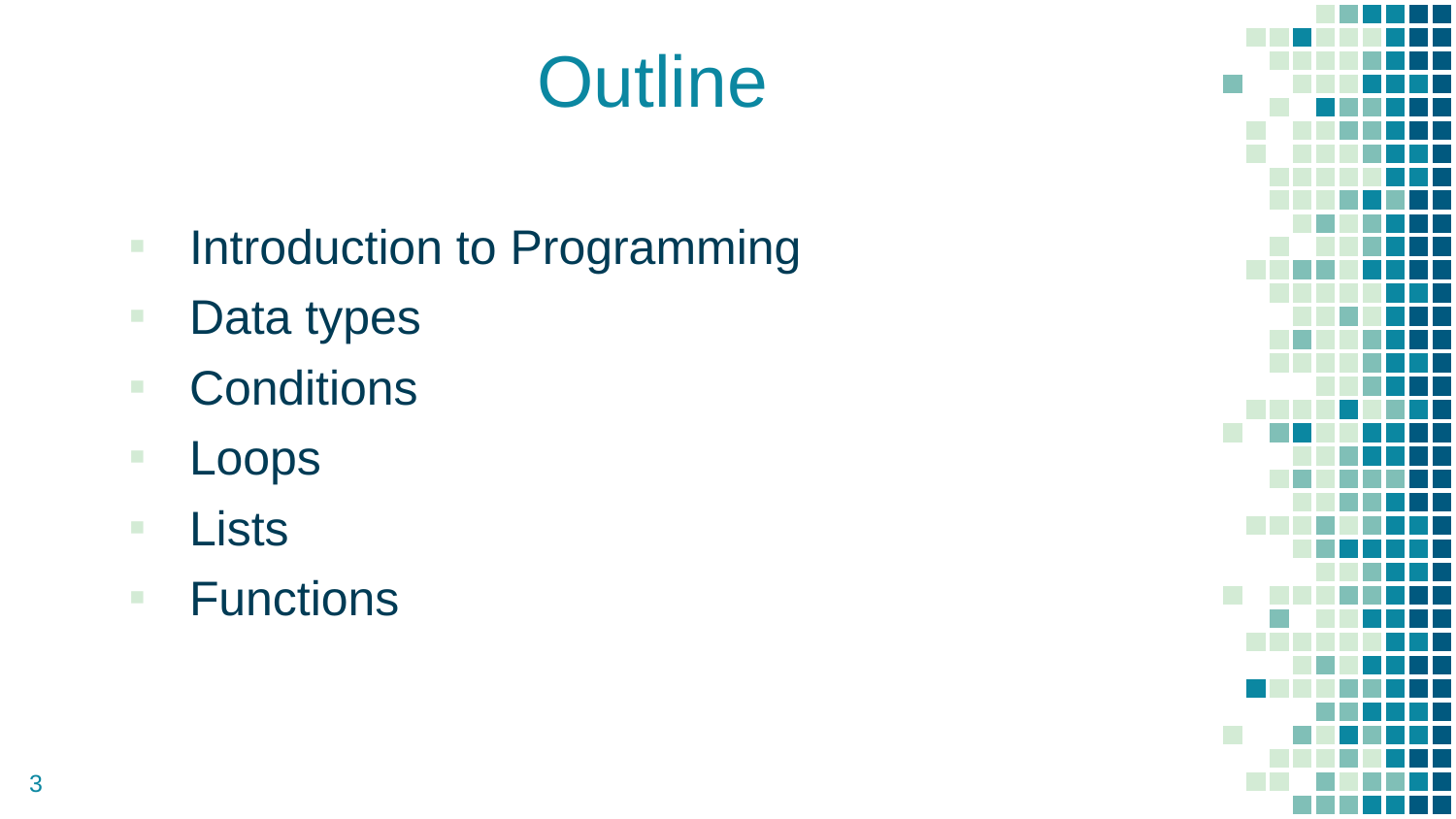

# Outline
Introduction to Programming
Data types
Conditions
Loops
Lists
Functions

3